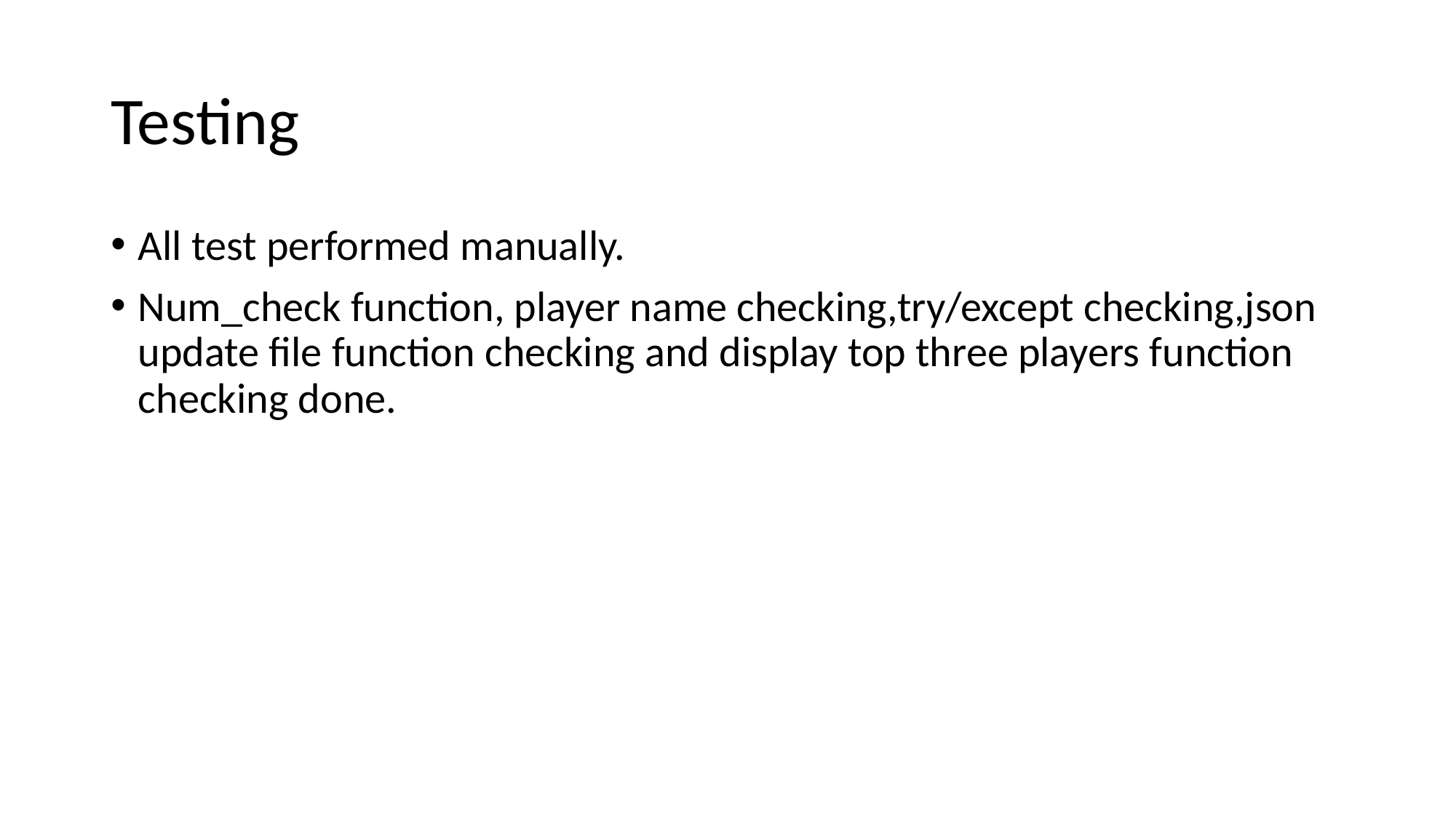

# Testing
All test performed manually.
Num_check function, player name checking,try/except checking,json update file function checking and display top three players function checking done.